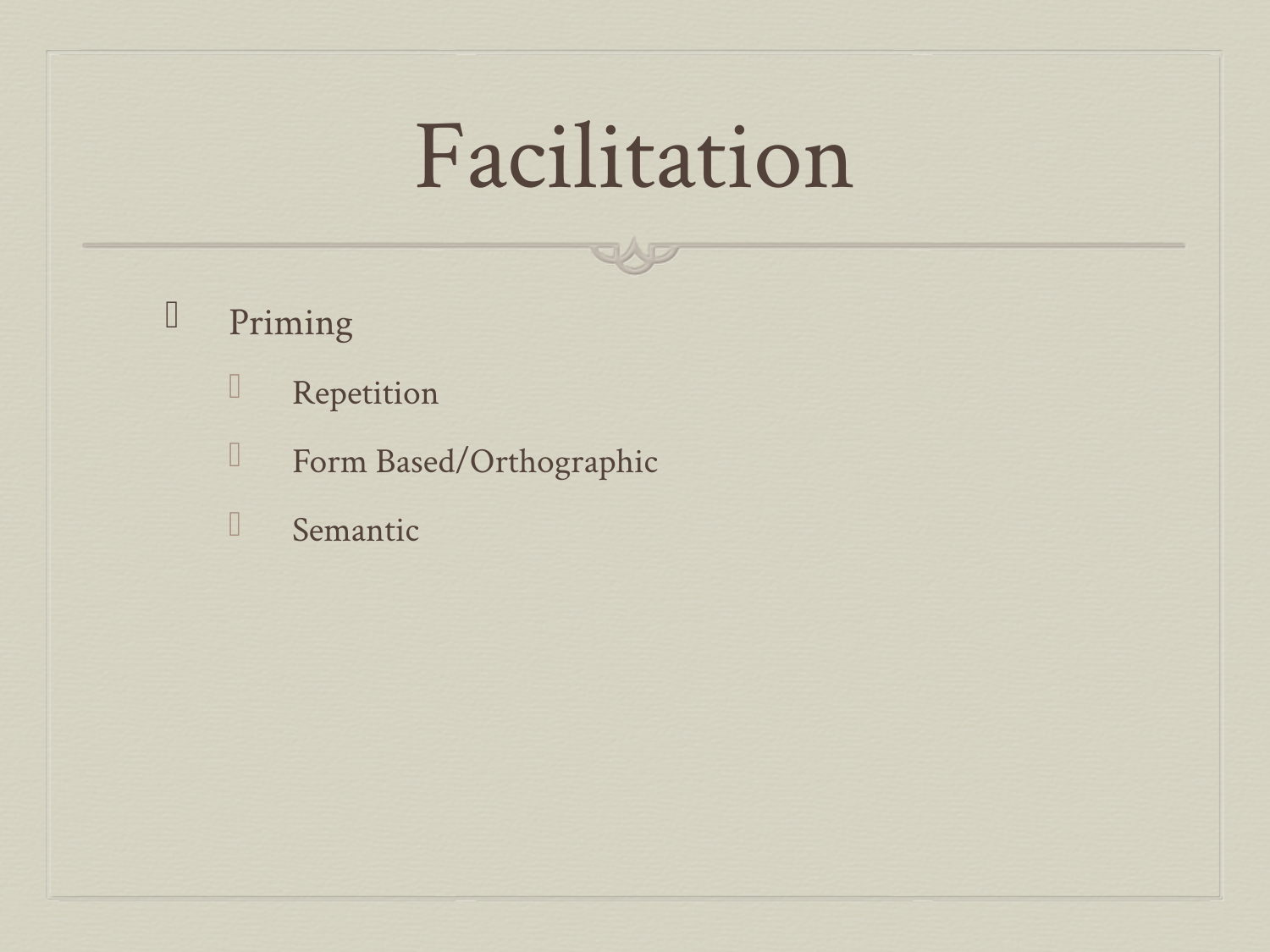

# Facilitation
Priming
Repetition
Form Based/Orthographic
Semantic